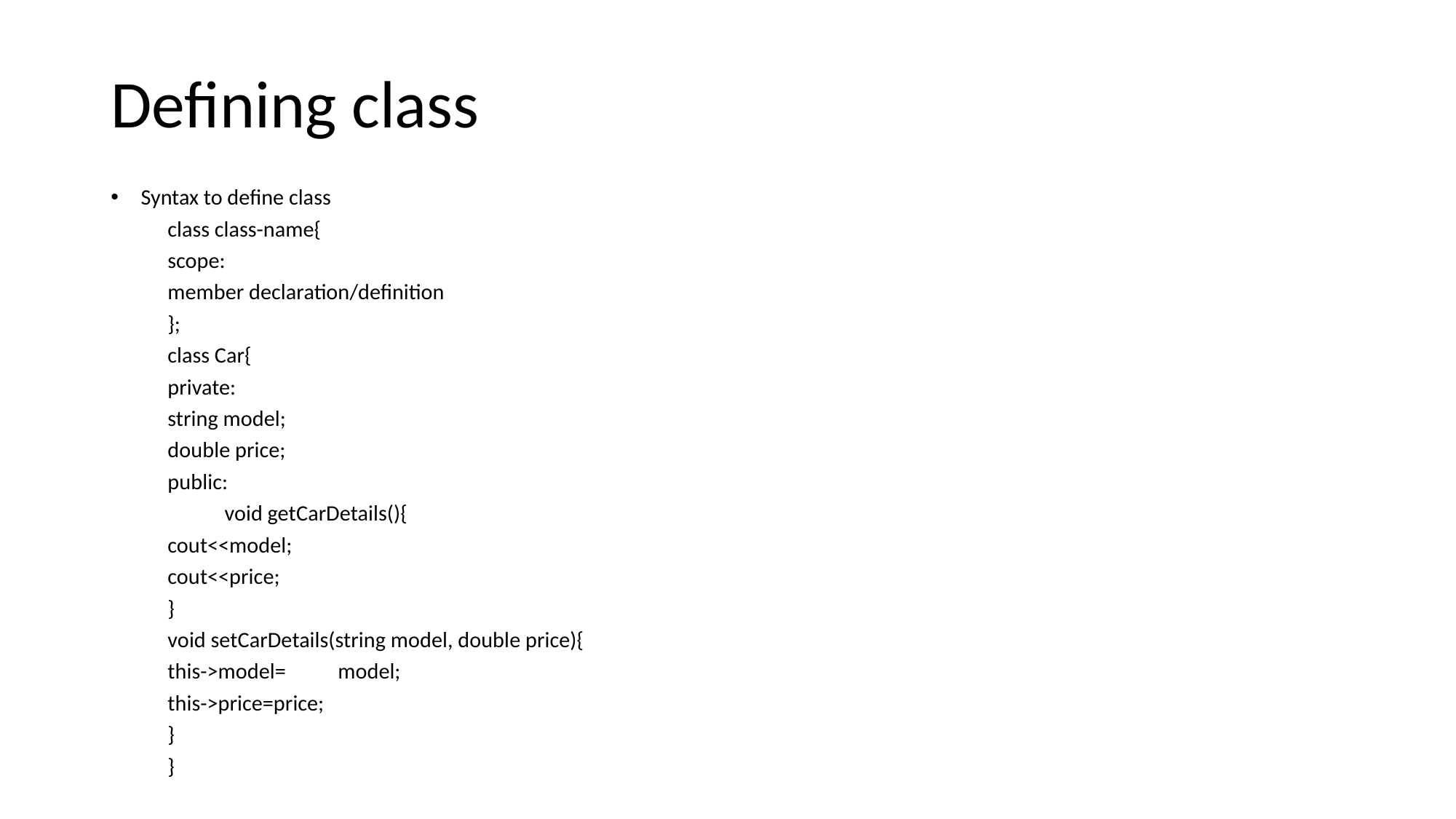

# Defining class
Syntax to define class
	class class-name{
		scope:
		member declaration/definition
	};
	class Car{
		private:
			string model;
			double price;
		public:
		 	void getCarDetails(){
				cout<<model;
				cout<<price;
			}
			void setCarDetails(string model, double price){
				this->model=	model;
				this->price=price;
			}
	}